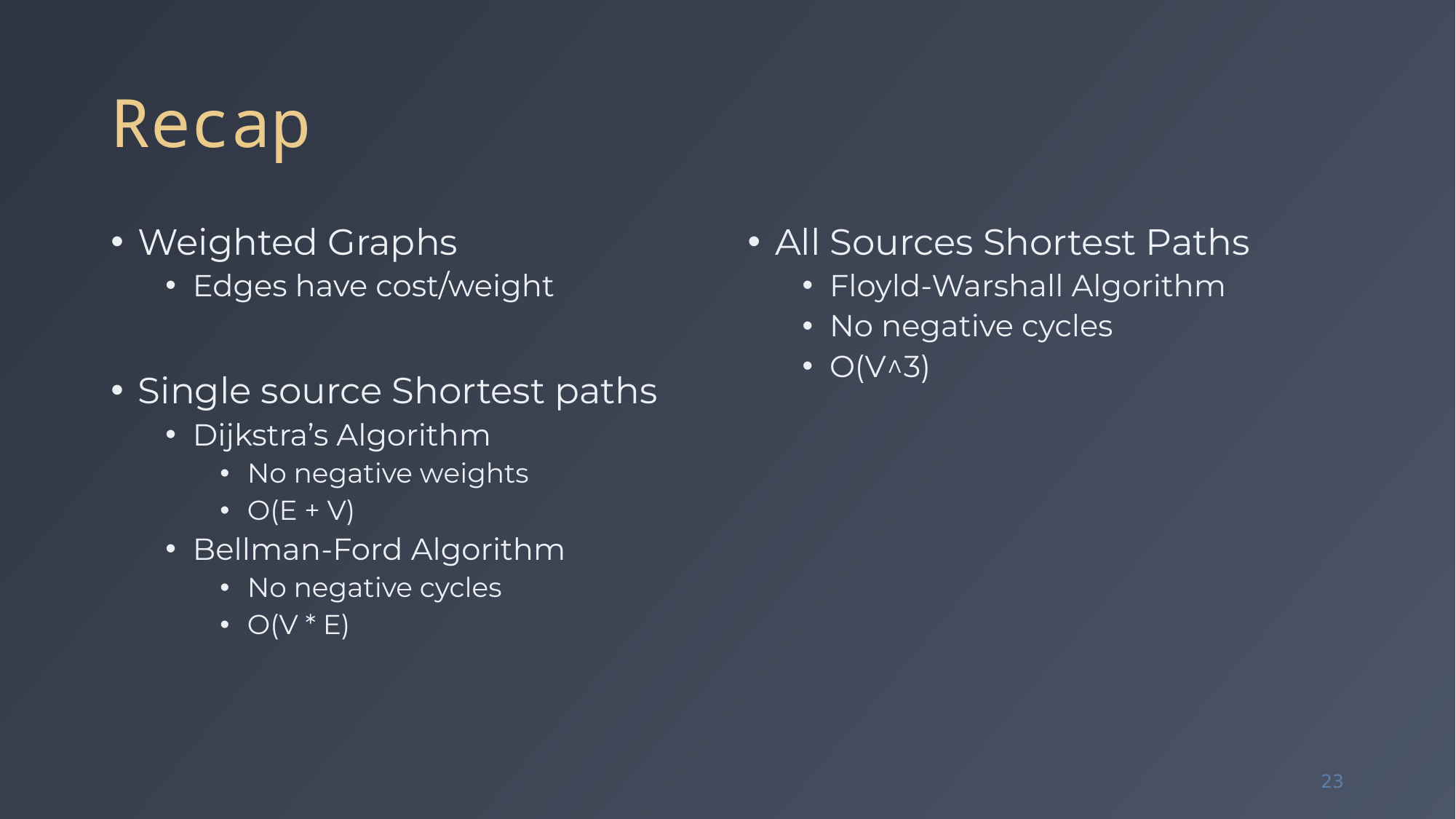

# Recap
Weighted Graphs
Edges have cost/weight

Single source Shortest paths
Dijkstra’s Algorithm
No negative weights
O(E + V)
Bellman-Ford Algorithm
No negative cycles
O(V * E)

All Sources Shortest Paths
Floyld-Warshall Algorithm
No negative cycles
O(V^3)
23